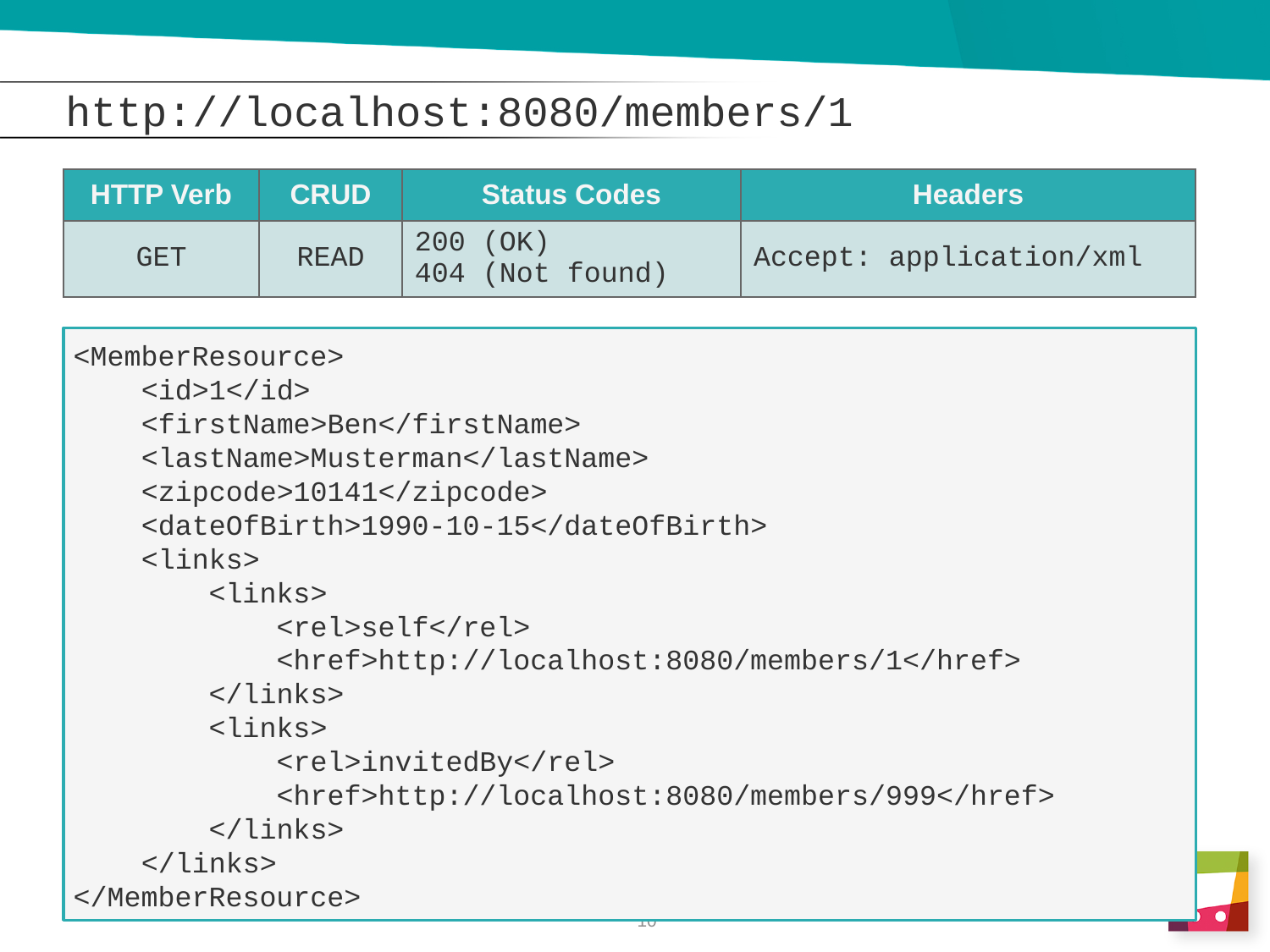

# http://localhost:8080/members/1
| HTTP Verb | CRUD | Status Codes | Headers |
| --- | --- | --- | --- |
| GET | READ | 200 (OK) 404 (Not found) | Accept: application/xml |
<MemberResource>
    <id>1</id>
    <firstName>Ben</firstName>
    <lastName>Musterman</lastName>
    <zipcode>10141</zipcode>
    <dateOfBirth>1990-10-15</dateOfBirth>
    <links>
        <links>
            <rel>self</rel>
            <href>http://localhost:8080/members/1</href>
        </links>
        <links>
            <rel>invitedBy</rel>
            <href>http://localhost:8080/members/999</href>
        </links>
    </links>
</MemberResource>
10